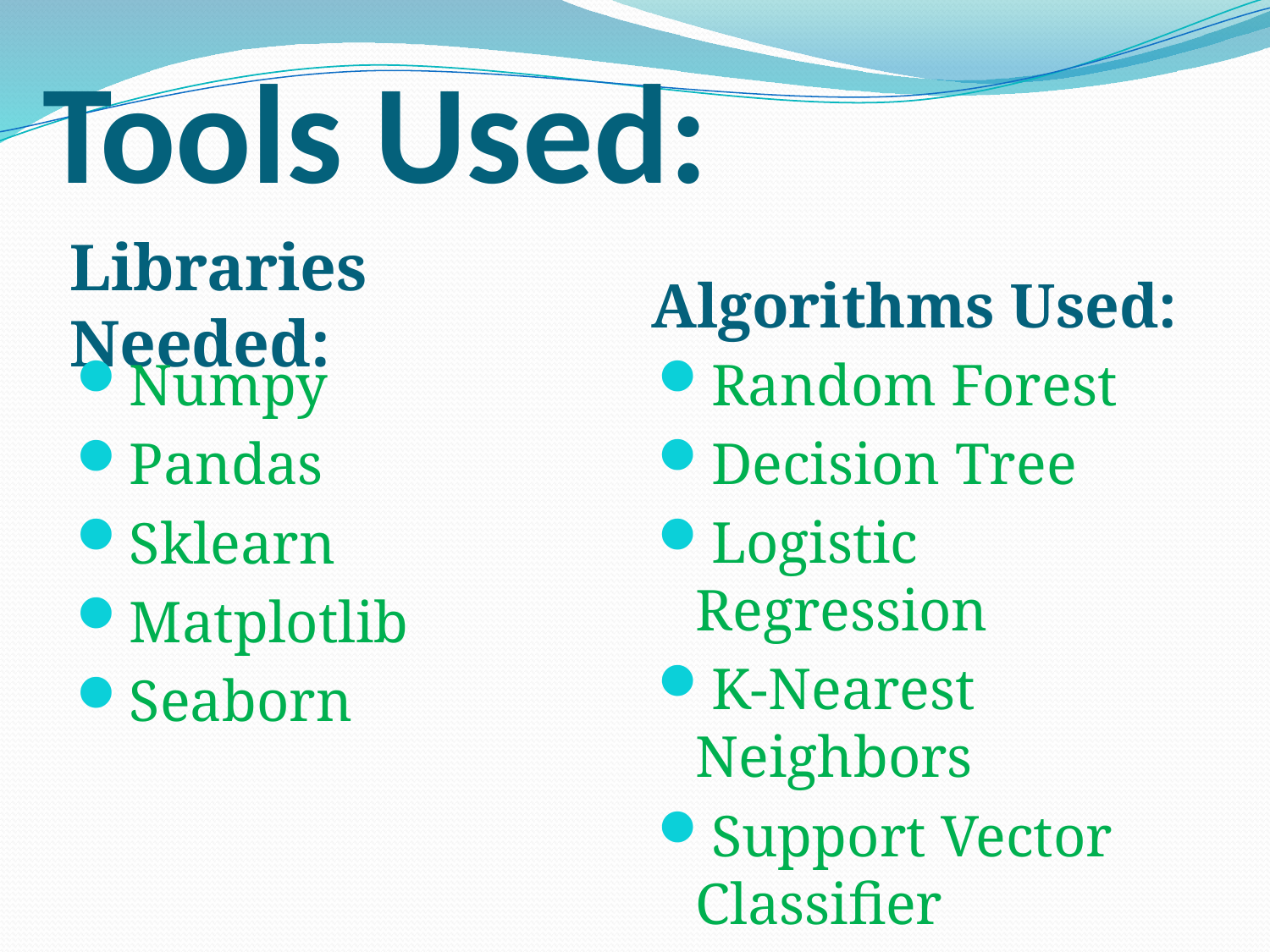

# Tools Used:
Libraries Needed:
Algorithms Used:
Numpy
Pandas
Sklearn
Matplotlib
Seaborn
Random Forest
Decision Tree
Logistic Regression
K-Nearest Neighbors
Support Vector Classifier